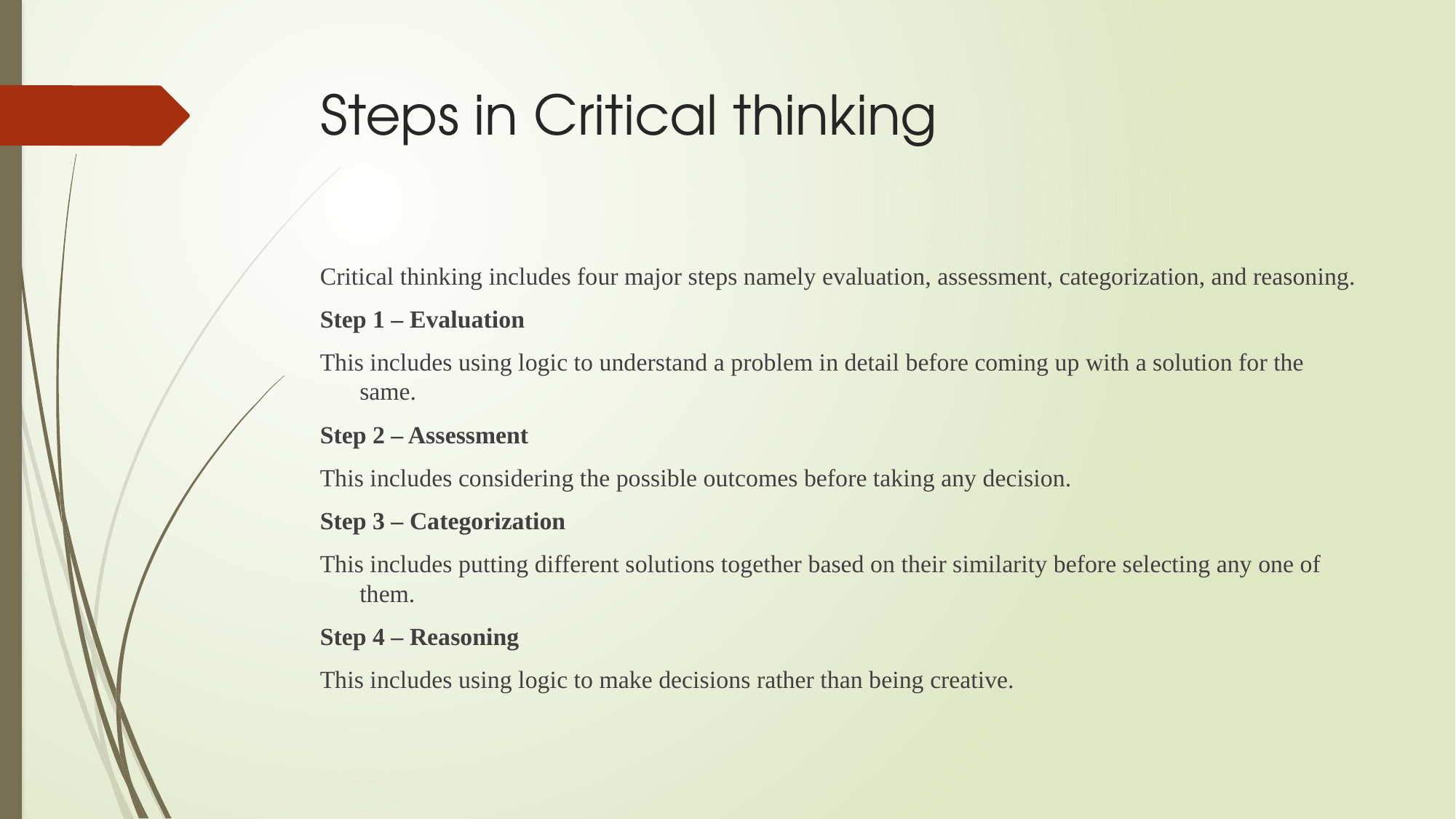

# Steps in Critical thinking
Critical thinking includes four major steps namely evaluation, assessment, categorization, and reasoning.
Step 1 – Evaluation
This includes using logic to understand a problem in detail before coming up with a solution for the same.
Step 2 – Assessment
This includes considering the possible outcomes before taking any decision.
Step 3 – Categorization
This includes putting different solutions together based on their similarity before selecting any one of them.
Step 4 – Reasoning
This includes using logic to make decisions rather than being creative.